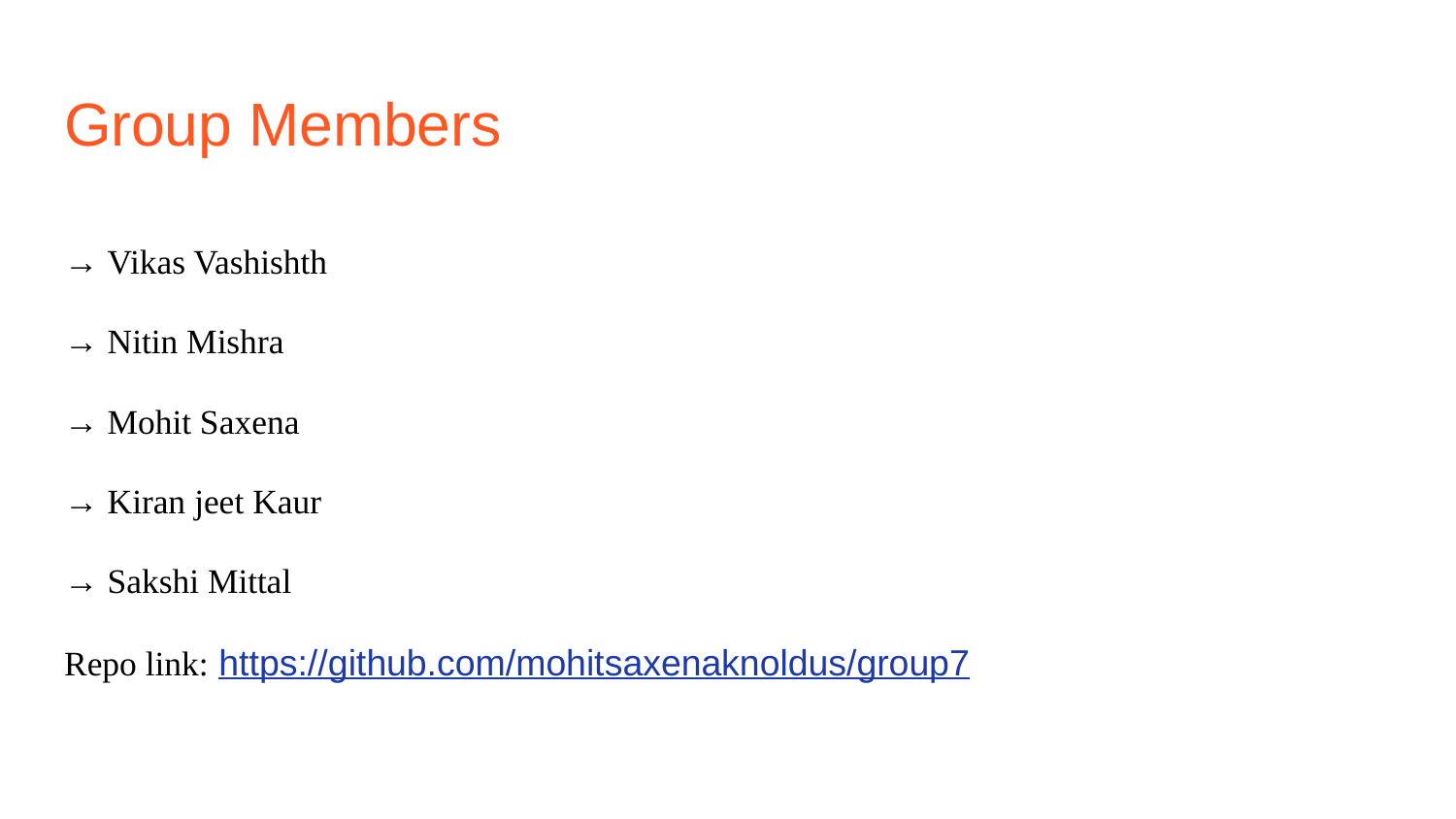

# Group Members
→ Vikas Vashishth
→ Nitin Mishra
→ Mohit Saxena
→ Kiran jeet Kaur
→ Sakshi Mittal
Repo link: https://github.com/mohitsaxenaknoldus/group7